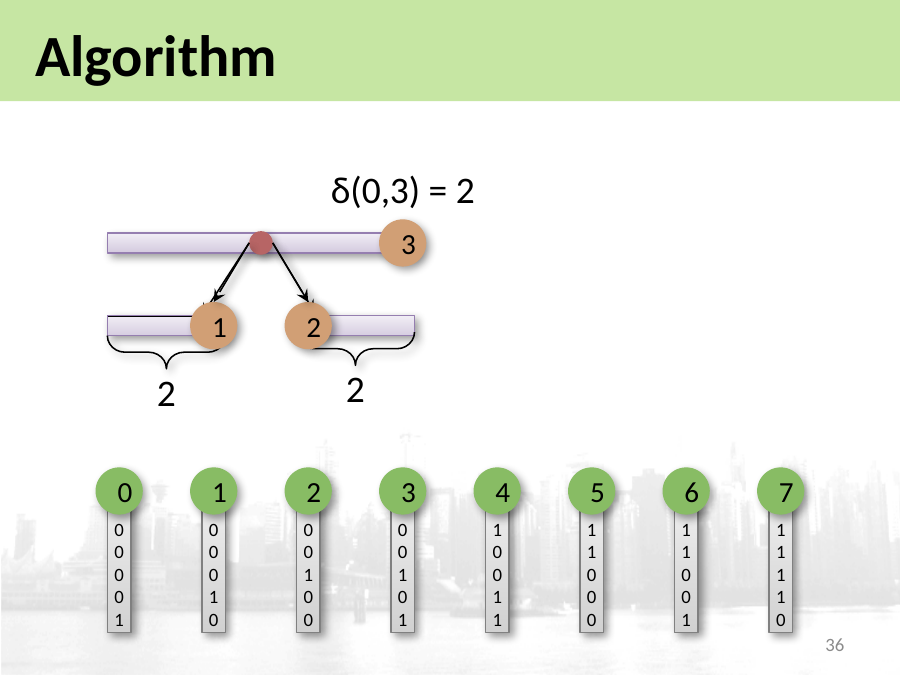

# Algorithm
δ(0,3) = 2
3

1
2

2
2
0
00001
1
00010
2
00100
3
00101
4
10011
5
11000
6
11001
7
11110
36